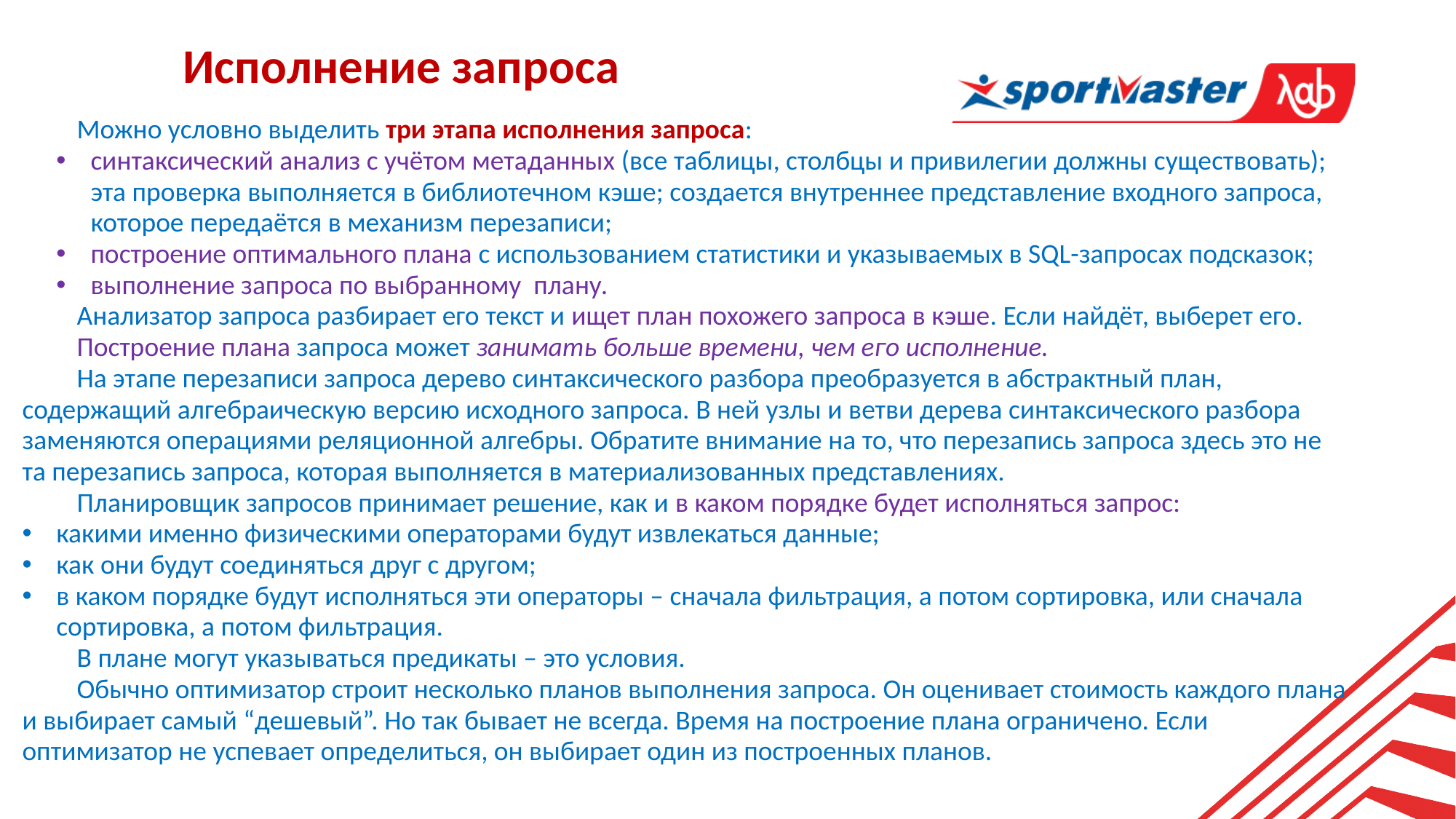

Исполнение запроса
Можно условно выделить три этапа исполнения запроса:
синтаксический анализ с учётом метаданных (все таблицы, столбцы и привилегии должны существовать); эта проверка выполняется в библиотечном кэше; создается внутреннее представление входного запроса, которое передаётся в механизм перезаписи;
построение оптимального плана с использованием статистики и указываемых в SQL-запросах подсказок;
выполнение запроса по выбранному  плану.
Анализатор запроса разбирает его текст и ищет план похожего запроса в кэше. Если найдёт, выберет его.
Построение плана запроса может занимать больше времени, чем его исполнение.
На этапе перезаписи запроса дерево синтаксического разбора преобразуется в абстрактный план, содержащий алгебраическую версию исходного запроса. В ней узлы и ветви дерева синтаксического разбора заменяются операциями реляционной алгебры. Обратите внимание на то, что перезапись запроса здесь это не та перезапись запроса, которая выполняется в материализованных представлениях.
Планировщик запросов принимает решение, как и в каком порядке будет исполняться запрос:
какими именно физическими операторами будут извлекаться данные;
как они будут соединяться друг с другом;
в каком порядке будут исполняться эти операторы – сначала фильтрация, а потом сортировка, или сначала сортировка, а потом фильтрация.
В плане могут указываться предикаты – это условия.
Обычно оптимизатор строит несколько планов выполнения запроса. Он оценивает стоимость каждого плана и выбирает самый “дешевый”. Но так бывает не всегда. Время на построение плана ограничено. Если оптимизатор не успевает определиться, он выбирает один из построенных планов.